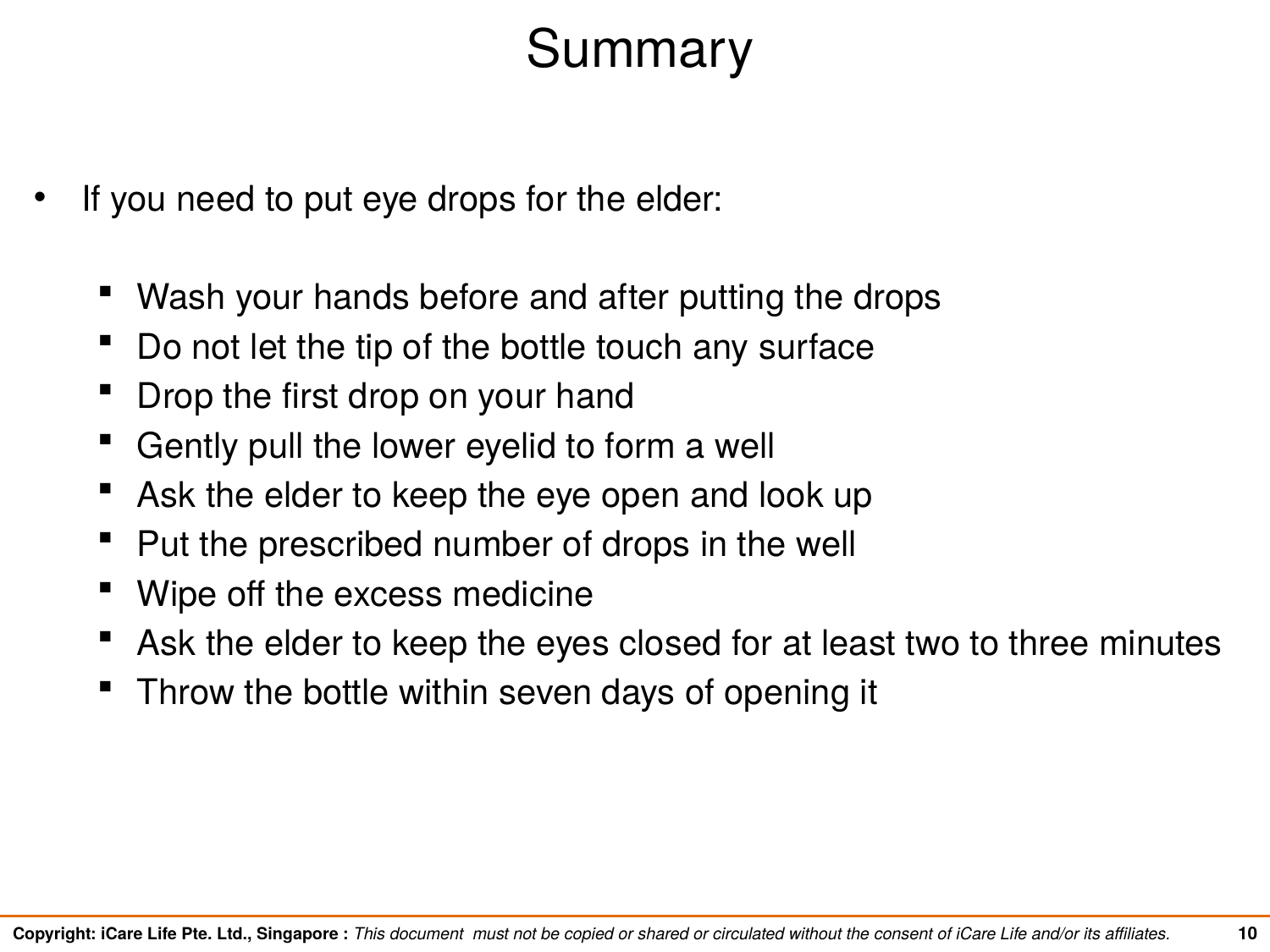

# Summary
If you need to put eye drops for the elder:

Wash your hands before and after putting the drops
Do not let the tip of the bottle touch any surface
Drop the first drop on your hand
Gently pull the lower eyelid to form a well
Ask the elder to keep the eye open and look up
Put the prescribed number of drops in the well
Wipe off the excess medicine
Ask the elder to keep the eyes closed for at least two to three minutes
Throw the bottle within seven days of opening it
10